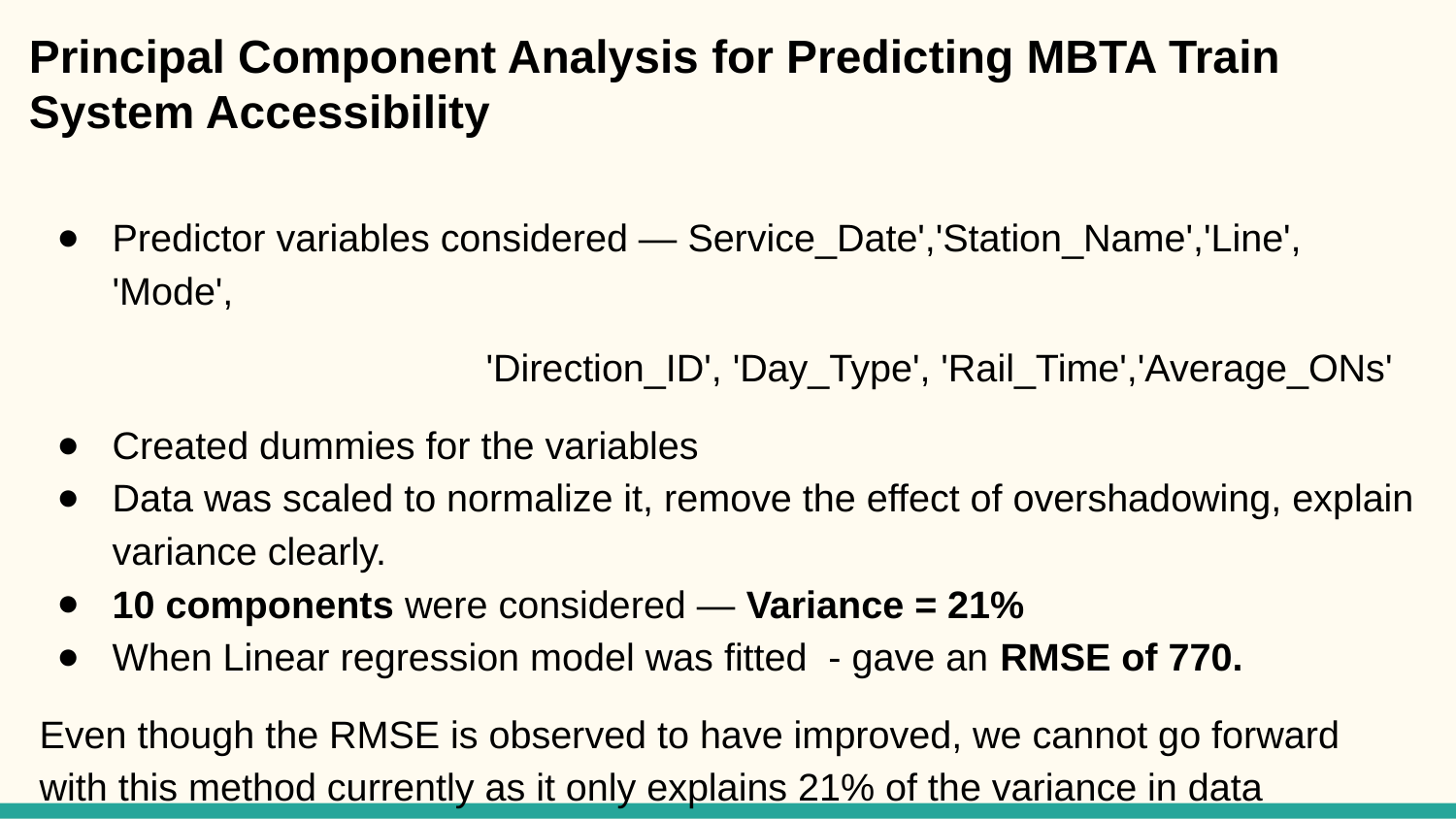

# Principal Component Analysis for Predicting MBTA Train System Accessibility

Predictor variables considered — Service_Date','Station_Name','Line', 'Mode',
                                   'Direction_ID', 'Day_Type', 'Rail_Time','Average_ONs'
Created dummies for the variables
Data was scaled to normalize it, remove the effect of overshadowing, explain variance clearly.
10 components were considered — Variance = 21%
When Linear regression model was fitted  - gave an RMSE of 770.
Even though the RMSE is observed to have improved, we cannot go forward with this method currently as it only explains 21% of the variance in data